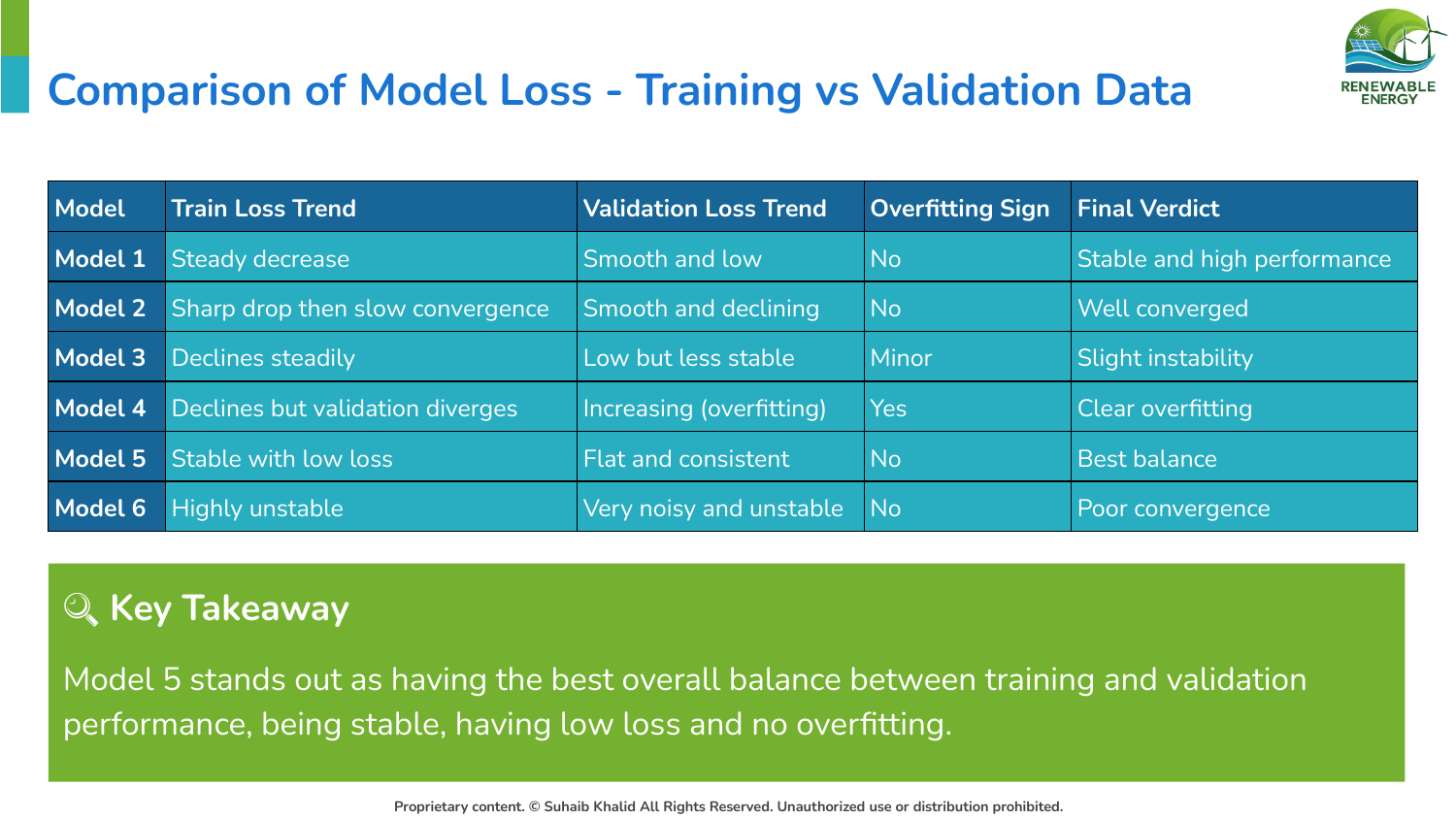

# Comparison of Model Loss - Training vs Validation Data
| Model | Train Loss Trend | Validation Loss Trend | Overfitting Sign | Final Verdict |
| --- | --- | --- | --- | --- |
| Model 1 | Steady decrease | Smooth and low | No | Stable and high performance |
| Model 2 | Sharp drop then slow convergence | Smooth and declining | No | Well converged |
| Model 3 | Declines steadily | Low but less stable | Minor | Slight instability |
| Model 4 | Declines but validation diverges | Increasing (overfitting) | Yes | Clear overfitting |
| Model 5 | Stable with low loss | Flat and consistent | No | Best balance |
| Model 6 | Highly unstable | Very noisy and unstable | No | Poor convergence |
🔍 Key Takeaway
Model 5 stands out as having the best overall balance between training and validation performance, being stable, having low loss and no overfitting.